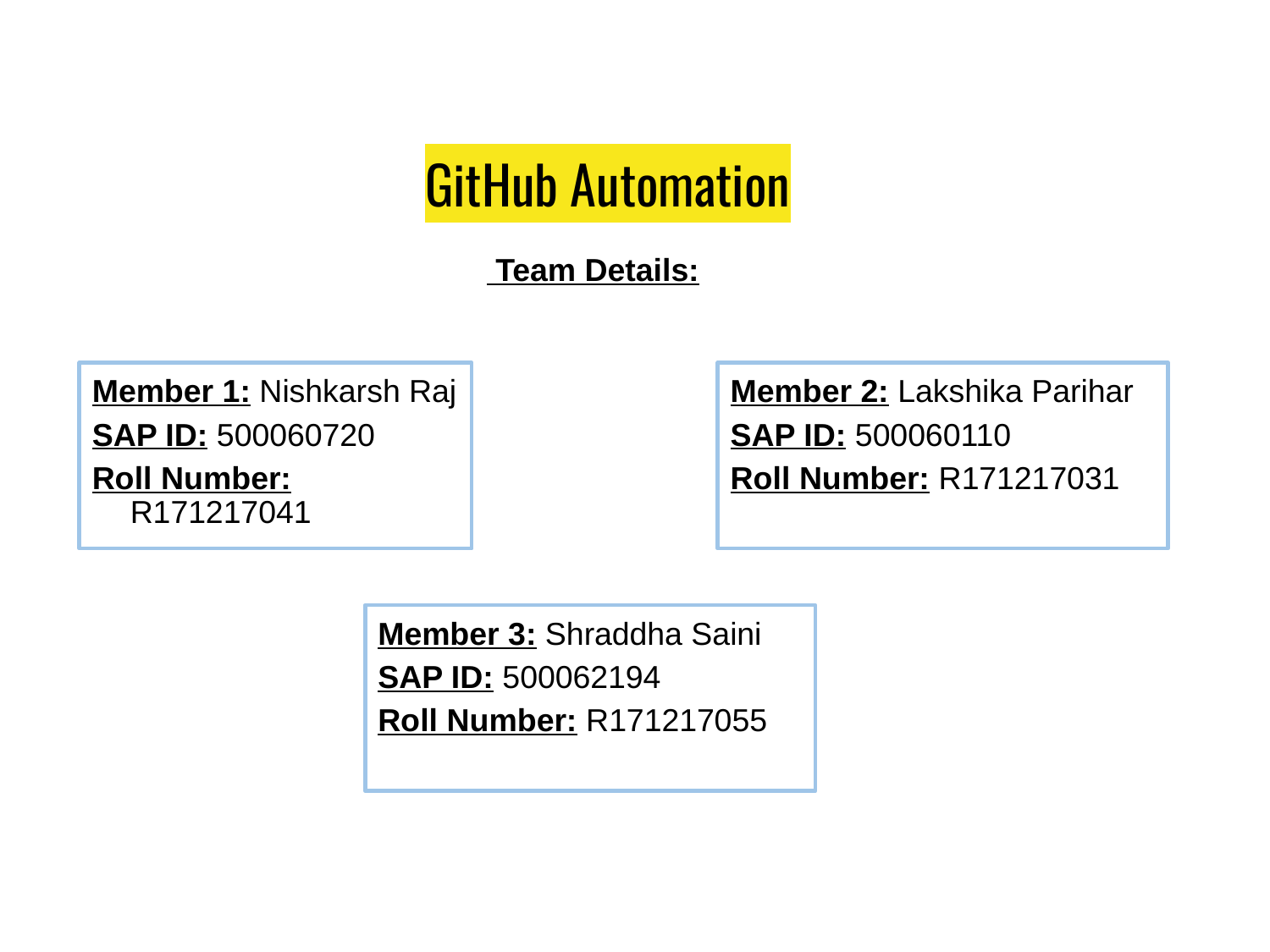

# GitHub Automation
 Team Details:

Member 1: Nishkarsh Raj
SAP ID: 500060720
Roll Number: R171217041
Member 2: Lakshika Parihar
SAP ID: 500060110
Roll Number: R171217031
Member 3: Shraddha Saini
SAP ID: 500062194
Roll Number: R171217055